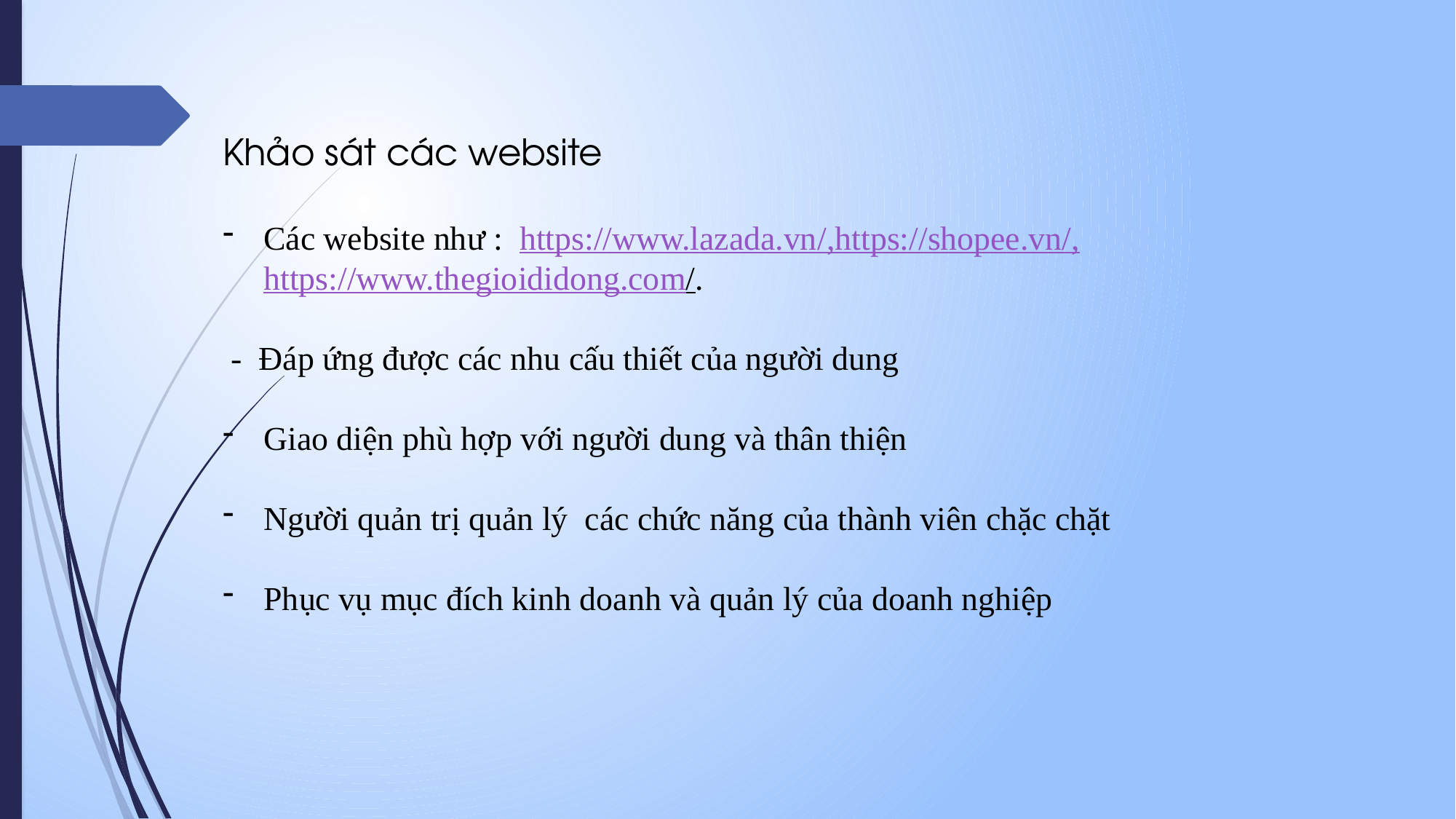

Khảo sát các website

Các website như :  https://www.lazada.vn/,https://shopee.vn/,https://www.thegioididong.com/.

 -  Đáp ứng được các nhu cấu thiết của người dung

Giao diện phù hợp với người dung và thân thiện

Người quản trị quản lý  các chức năng của thành viên chặc chặt

Phục vụ mục đích kinh doanh và quản lý của doanh nghiệp